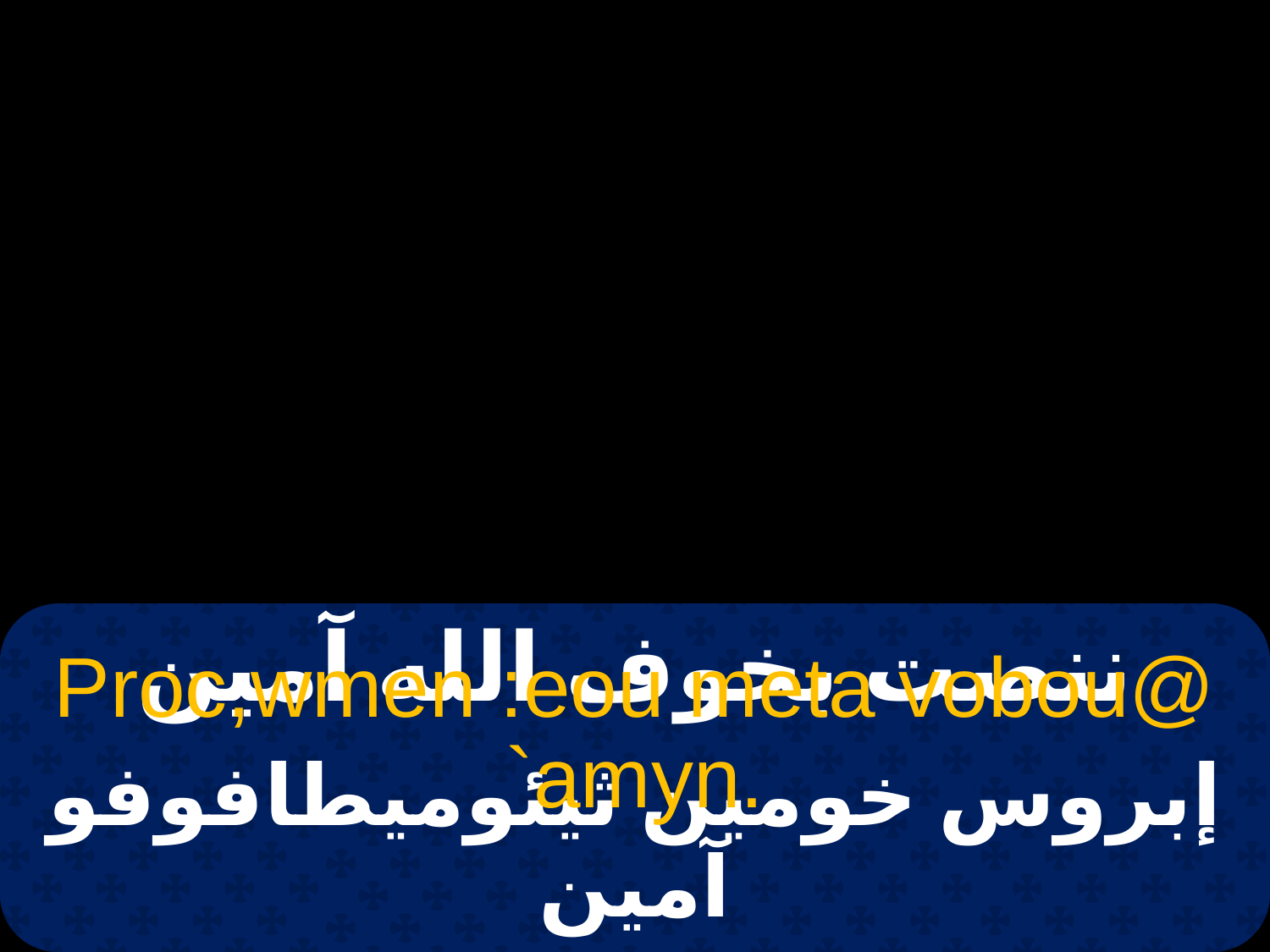

# ننصت بخوف الله آمين
Proc,wmen :eou meta vobou@ `amyn.
إبروس خومين ثيئوميطافوفو آمين